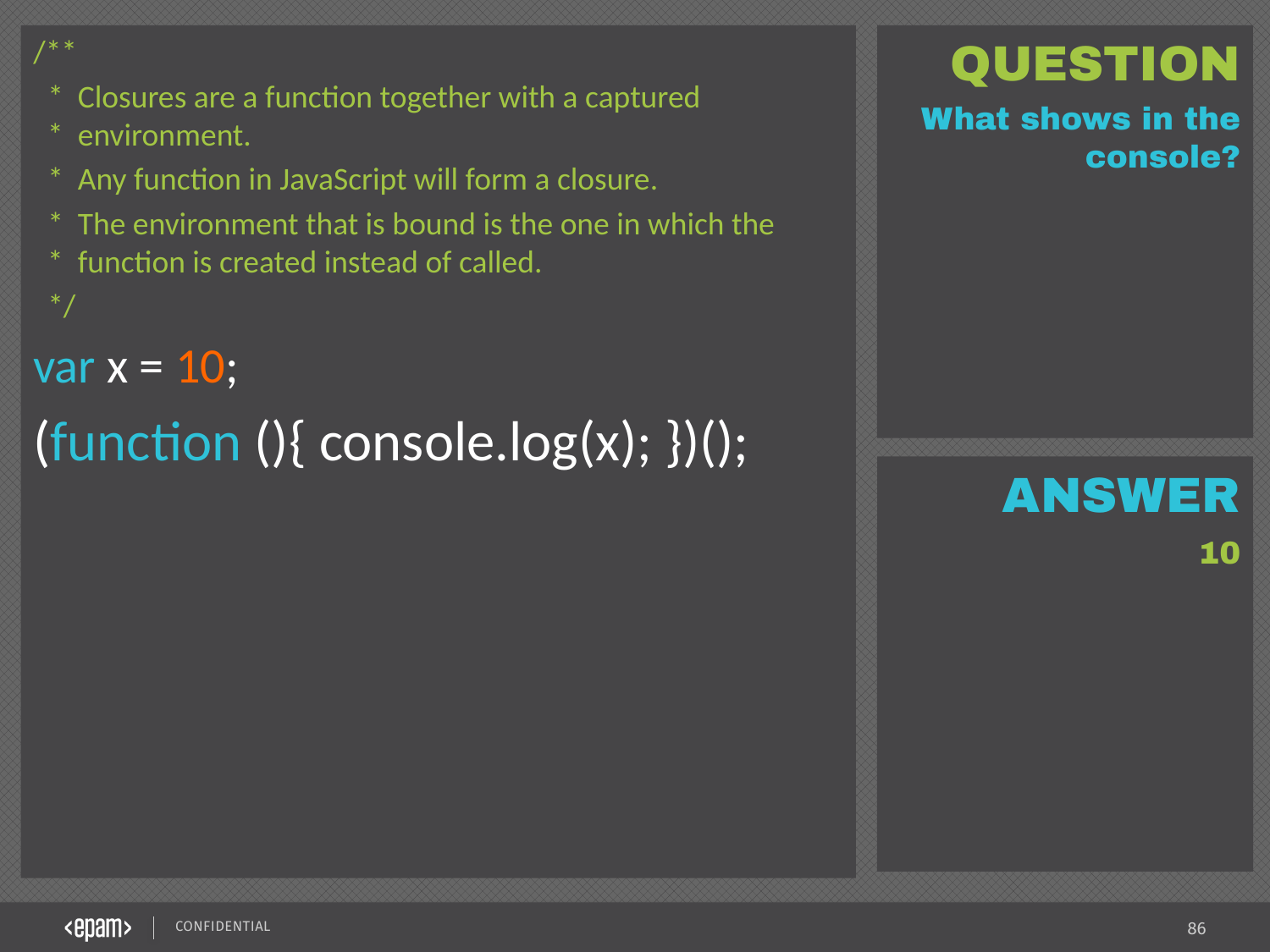

/**
  *  Closures are a function together with a captured
  *  environment.
  *  Any function in JavaScript will form a closure.
  *  The environment that is bound is the one in which the
  *  function is created instead of called.
  */
var x = 10;
(function (){ console.log(x); })();
What shows in the console?

10